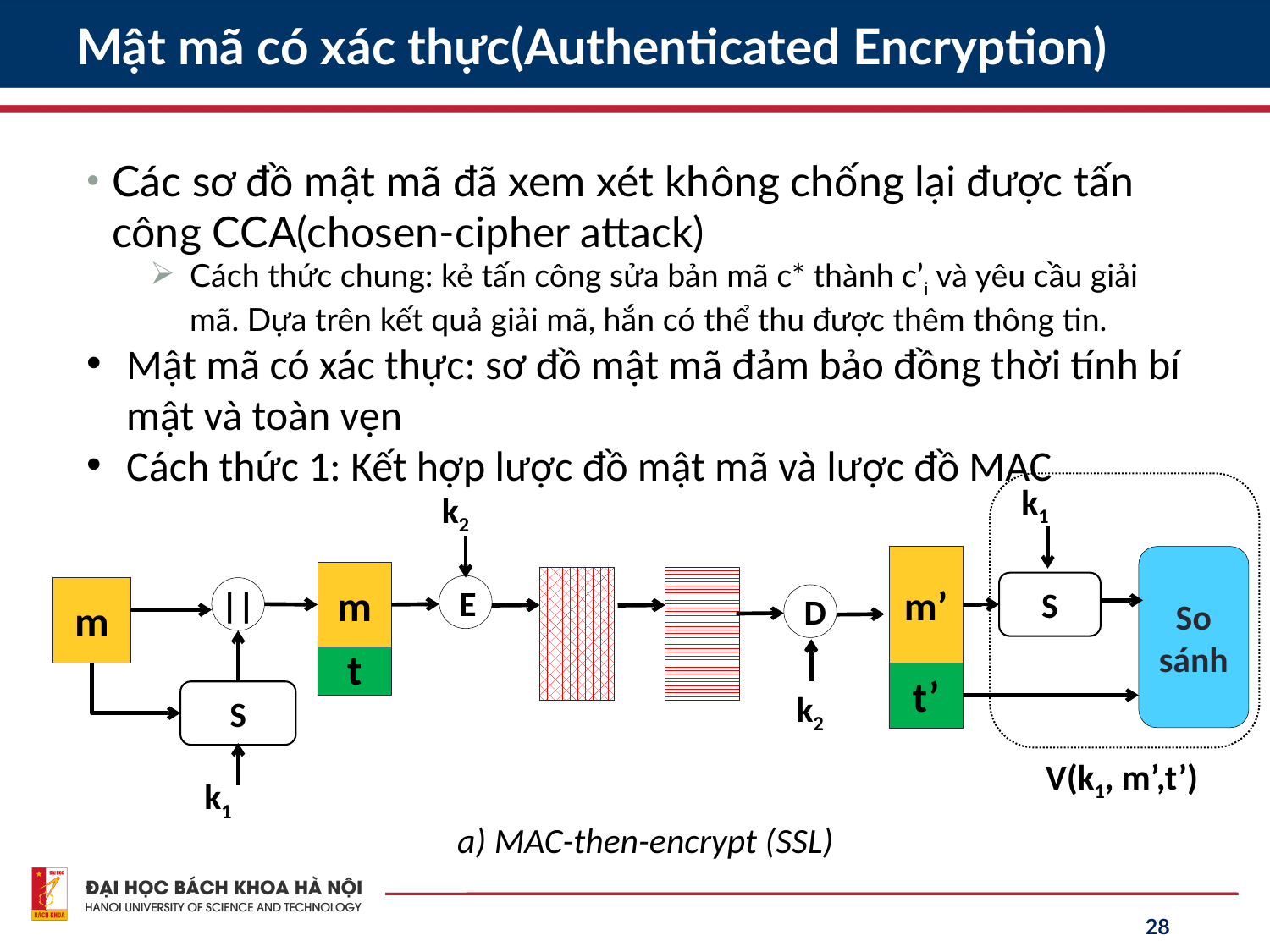

# Mật mã có xác thực(Authenticated Encryption)
Các sơ đồ mật mã đã xem xét không chống lại được tấn công CCA(chosen-cipher attack)
Cách thức chung: kẻ tấn công sửa bản mã c* thành c’i và yêu cầu giải mã. Dựa trên kết quả giải mã, hắn có thể thu được thêm thông tin.
Mật mã có xác thực: sơ đồ mật mã đảm bảo đồng thời tính bí mật và toàn vẹn
Cách thức 1: Kết hợp lược đồ mật mã và lược đồ MAC
k1

k2
m’
So
sánh
m

S
E
m
||
D
t
t
t’
k2
S
V(k1, m’,t’)
k1
a) MAC-then-encrypt (SSL)
28